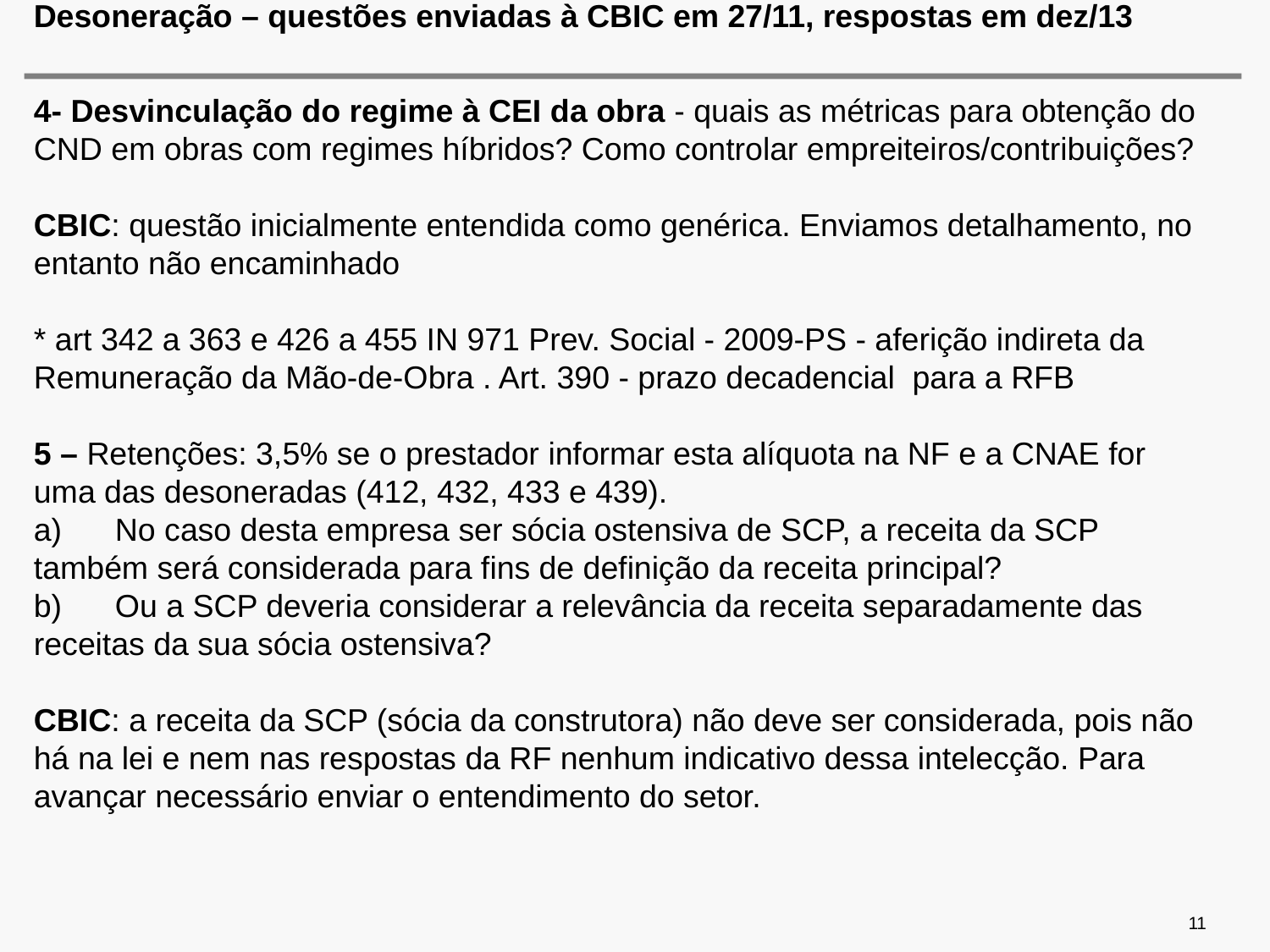

# Desoneração – questões enviadas à CBIC em 27/11, respostas em dez/13

4- Desvinculação do regime à CEI da obra - quais as métricas para obtenção do CND em obras com regimes híbridos? Como controlar empreiteiros/contribuições?

CBIC: questão inicialmente entendida como genérica. Enviamos detalhamento, no entanto não encaminhado

* art 342 a 363 e 426 a 455 IN 971 Prev. Social - 2009-PS - aferição indireta da Remuneração da Mão-de-Obra . Art. 390 - prazo decadencial  para a RFB

5 – Retenções: 3,5% se o prestador informar esta alíquota na NF e a CNAE for uma das desoneradas (412, 432, 433 e 439).
a)      No caso desta empresa ser sócia ostensiva de SCP, a receita da SCP também será considerada para fins de definição da receita principal?
b)      Ou a SCP deveria considerar a relevância da receita separadamente das receitas da sua sócia ostensiva?

CBIC: a receita da SCP (sócia da construtora) não deve ser considerada, pois não há na lei e nem nas respostas da RF nenhum indicativo dessa intelecção. Para avançar necessário enviar o entendimento do setor.

11